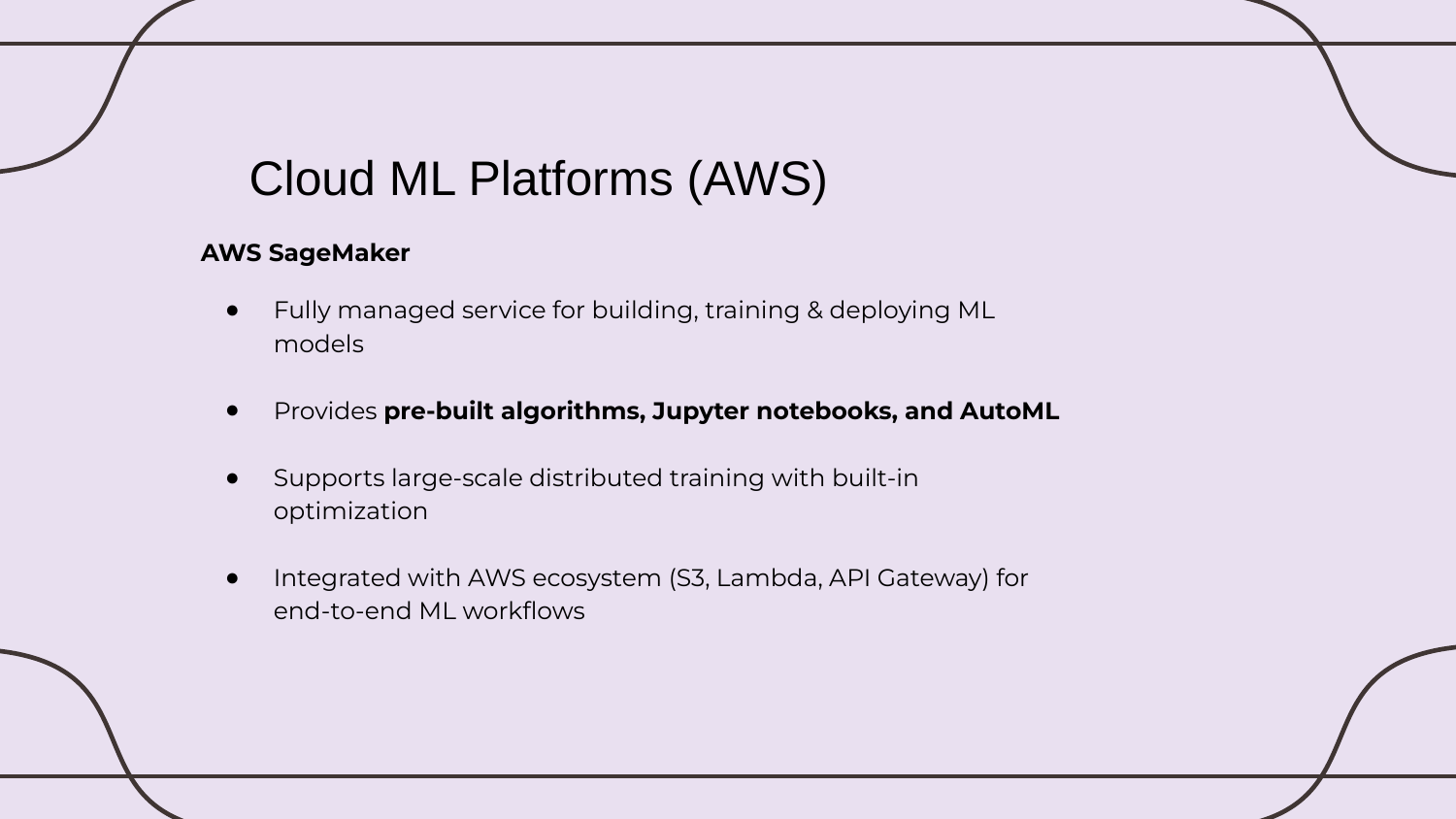

# Cloud ML Platforms (AWS)
AWS SageMaker
Fully managed service for building, training & deploying ML models
Provides pre-built algorithms, Jupyter notebooks, and AutoML
Supports large-scale distributed training with built-in optimization
Integrated with AWS ecosystem (S3, Lambda, API Gateway) for end-to-end ML workflows